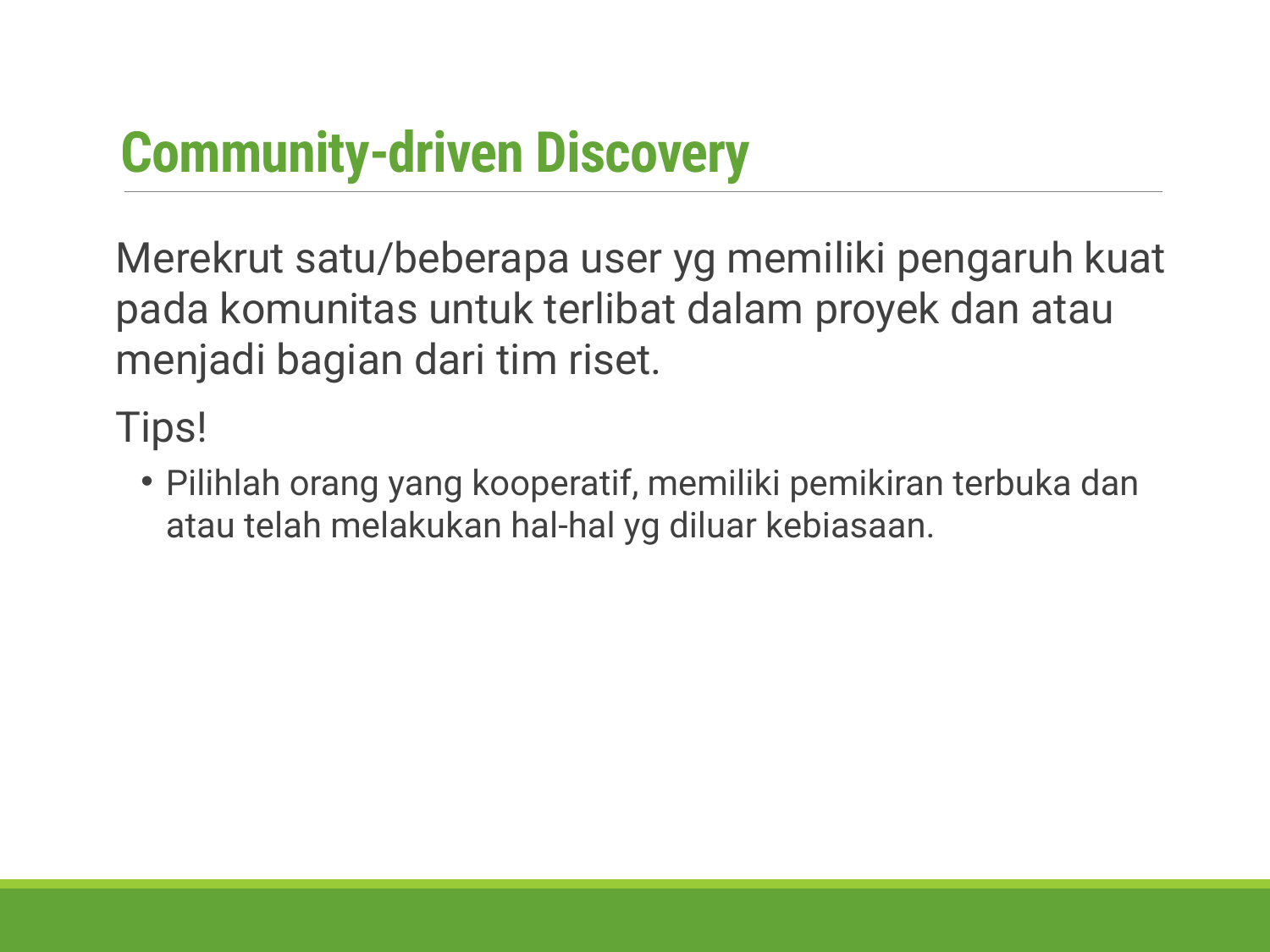

# Community-driven Discovery
Merekrut satu/beberapa user yg memiliki pengaruh kuat pada komunitas untuk terlibat dalam proyek dan atau menjadi bagian dari tim riset.
Tips!
Pilihlah orang yang kooperatif, memiliki pemikiran terbuka dan atau telah melakukan hal-hal yg diluar kebiasaan.